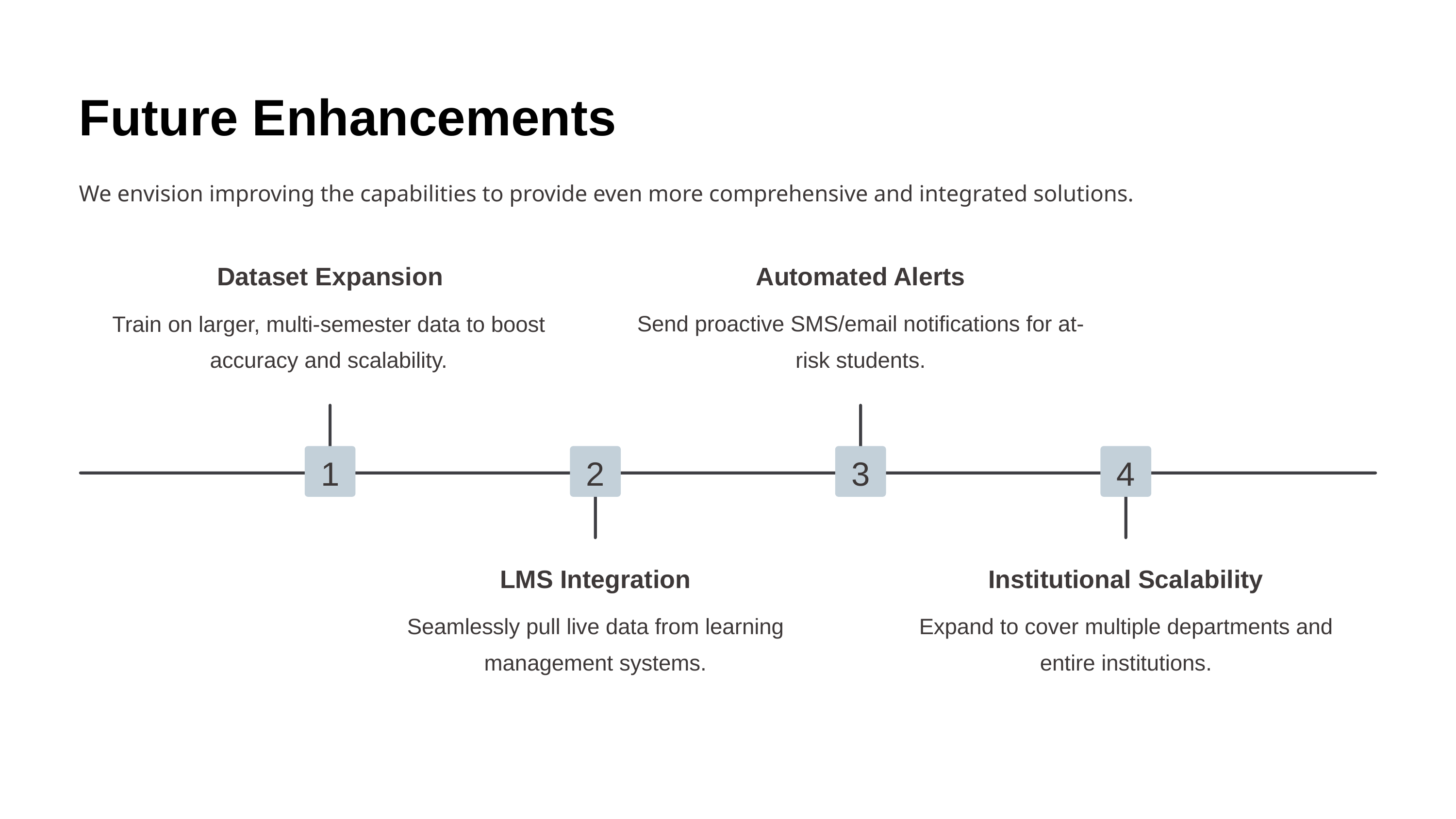

Future Enhancements
We envision improving the capabilities to provide even more comprehensive and integrated solutions.
Dataset Expansion
Automated Alerts
Send proactive SMS/email notifications for at-risk students.
Train on larger, multi-semester data to boost accuracy and scalability.

1
2
3
4

LMS Integration
Institutional Scalability
Seamlessly pull live data from learning management systems.
Expand to cover multiple departments and entire institutions.